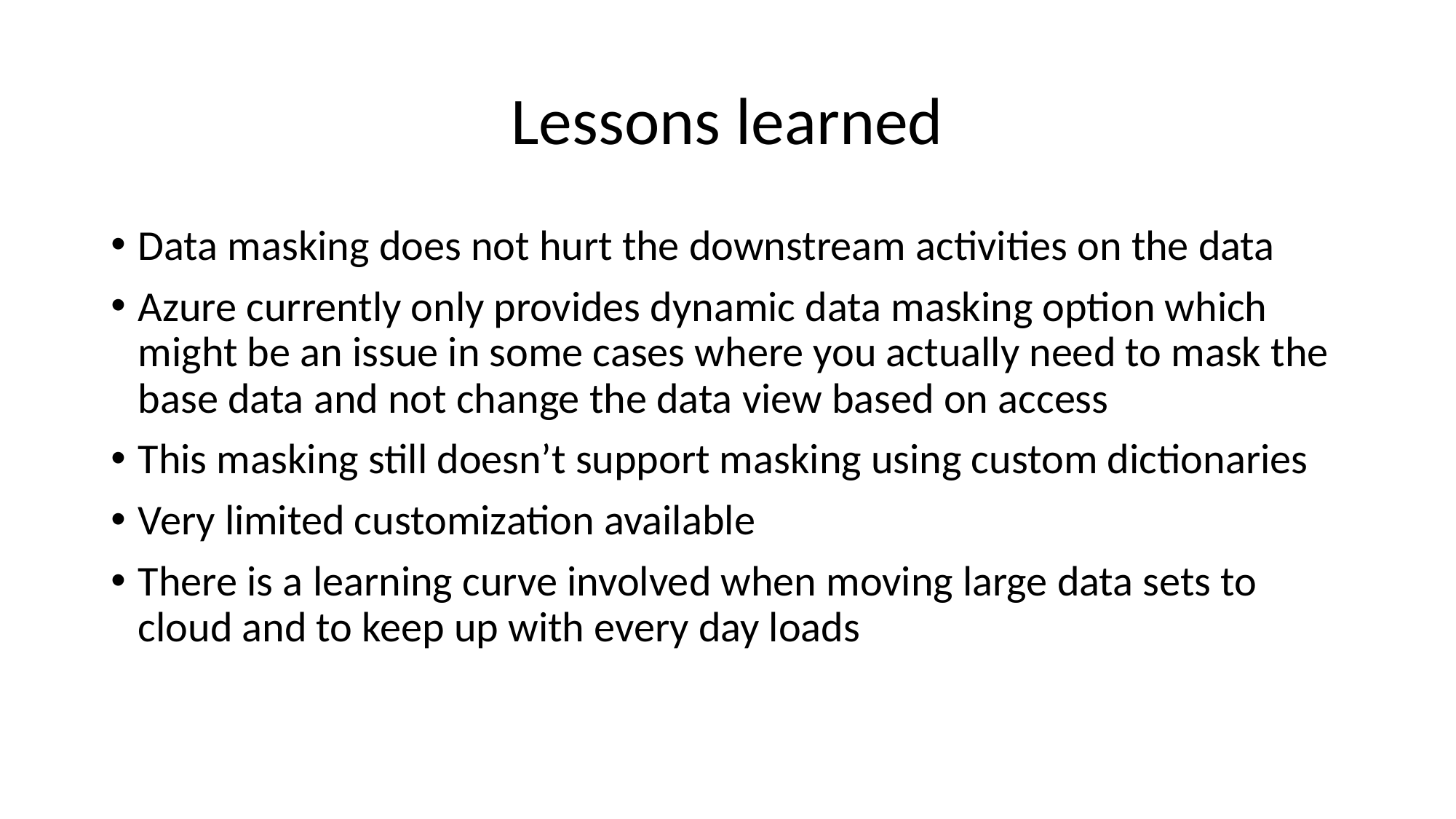

# Lessons learned
Data masking does not hurt the downstream activities on the data
Azure currently only provides dynamic data masking option which might be an issue in some cases where you actually need to mask the base data and not change the data view based on access
This masking still doesn’t support masking using custom dictionaries
Very limited customization available
There is a learning curve involved when moving large data sets to cloud and to keep up with every day loads